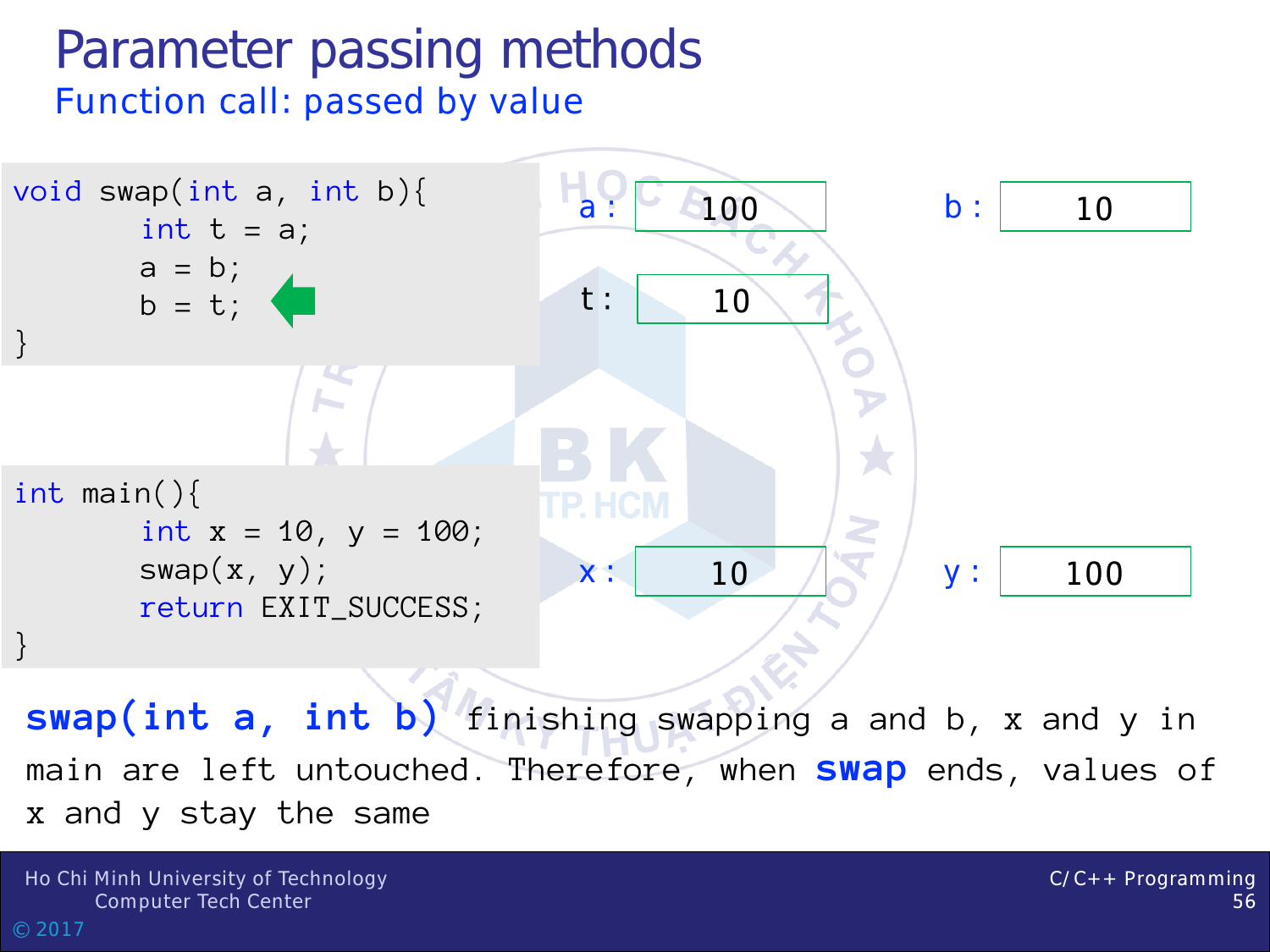

# Parameter passing methods Function call: passed by value
void swap(int a, int b){
	int t = a;
	a = b;
	b = t;
}
a :
100
b :
10
t :
10

int main(){
	int x = 10, y = 100;
	swap(x, y);
	return EXIT_SUCCESS;
}
x :
10
y :
100
swap(int a, int b) finishing swapping a and b, x and y in main are left untouched. Therefore, when swap ends, values of x and y stay the same